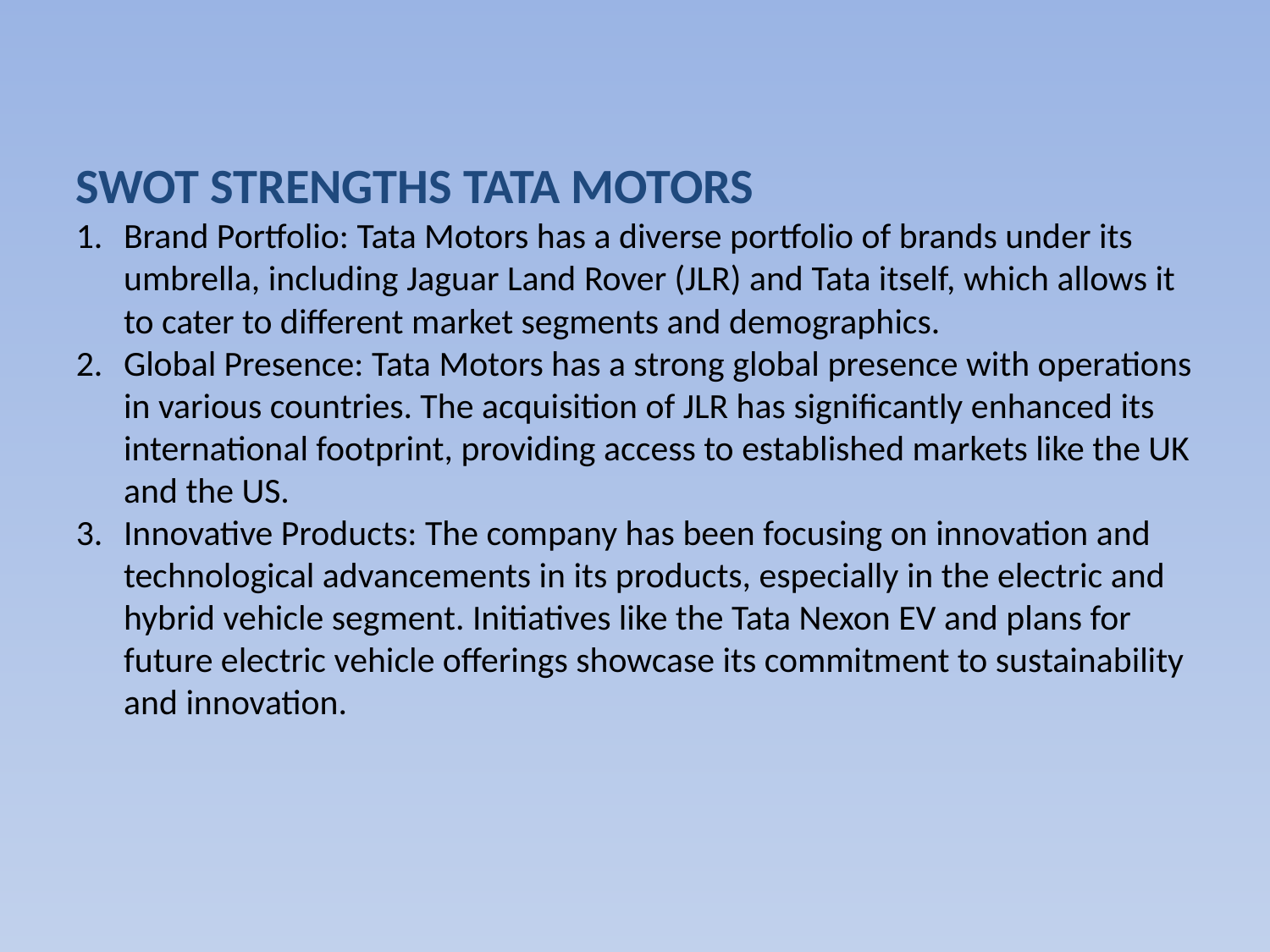

SWOT STRENGTHS TATA MOTORS
Brand Portfolio: Tata Motors has a diverse portfolio of brands under its umbrella, including Jaguar Land Rover (JLR) and Tata itself, which allows it to cater to different market segments and demographics.
Global Presence: Tata Motors has a strong global presence with operations in various countries. The acquisition of JLR has significantly enhanced its international footprint, providing access to established markets like the UK and the US.
Innovative Products: The company has been focusing on innovation and technological advancements in its products, especially in the electric and hybrid vehicle segment. Initiatives like the Tata Nexon EV and plans for future electric vehicle offerings showcase its commitment to sustainability and innovation.